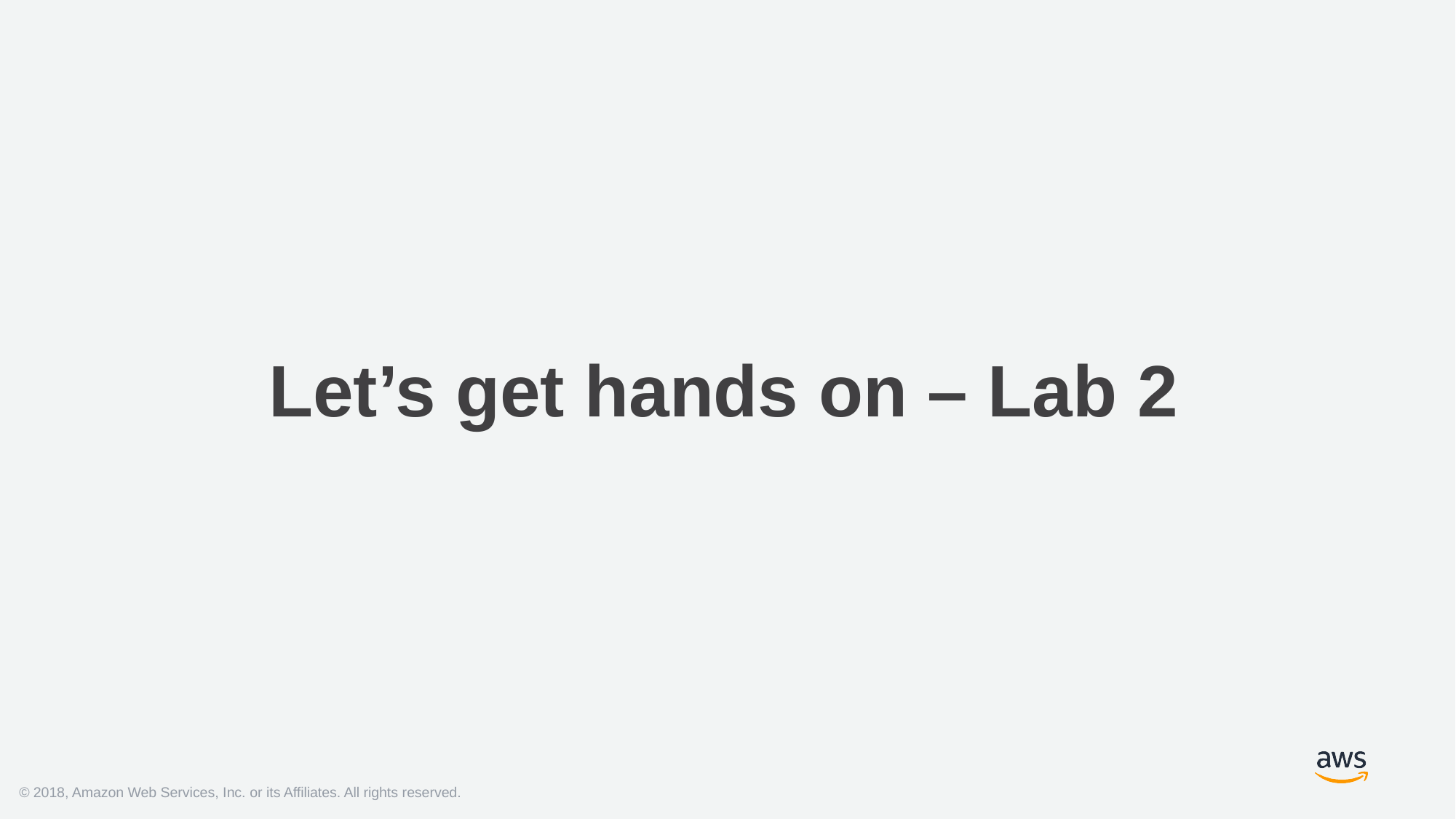

# Let’s get hands on – Lab 2